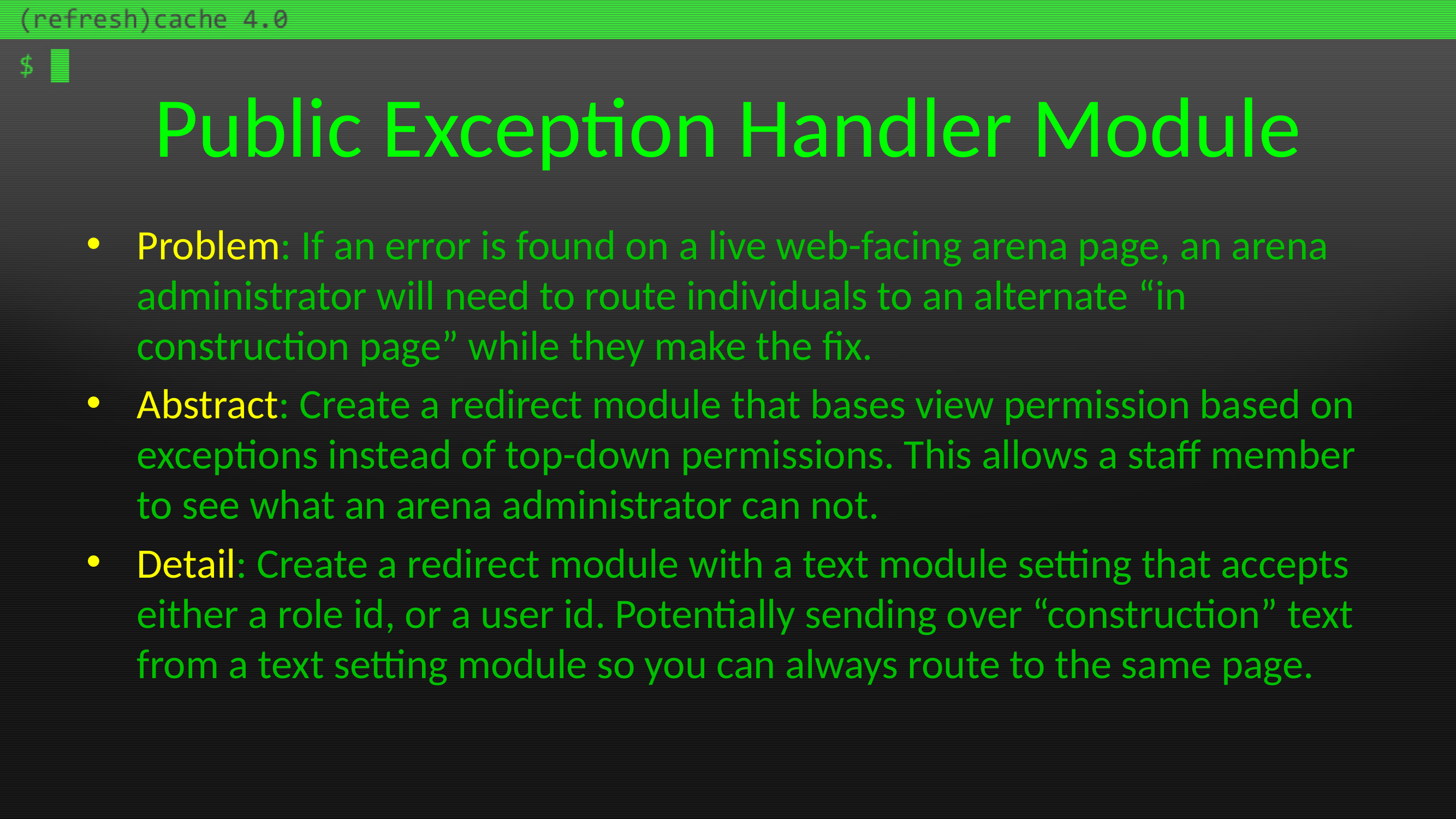

# Public Exception Handler Module
Problem: If an error is found on a live web-facing arena page, an arena administrator will need to route individuals to an alternate “in construction page” while they make the fix.
Abstract: Create a redirect module that bases view permission based on exceptions instead of top-down permissions. This allows a staff member to see what an arena administrator can not.
Detail: Create a redirect module with a text module setting that accepts either a role id, or a user id. Potentially sending over “construction” text from a text setting module so you can always route to the same page.